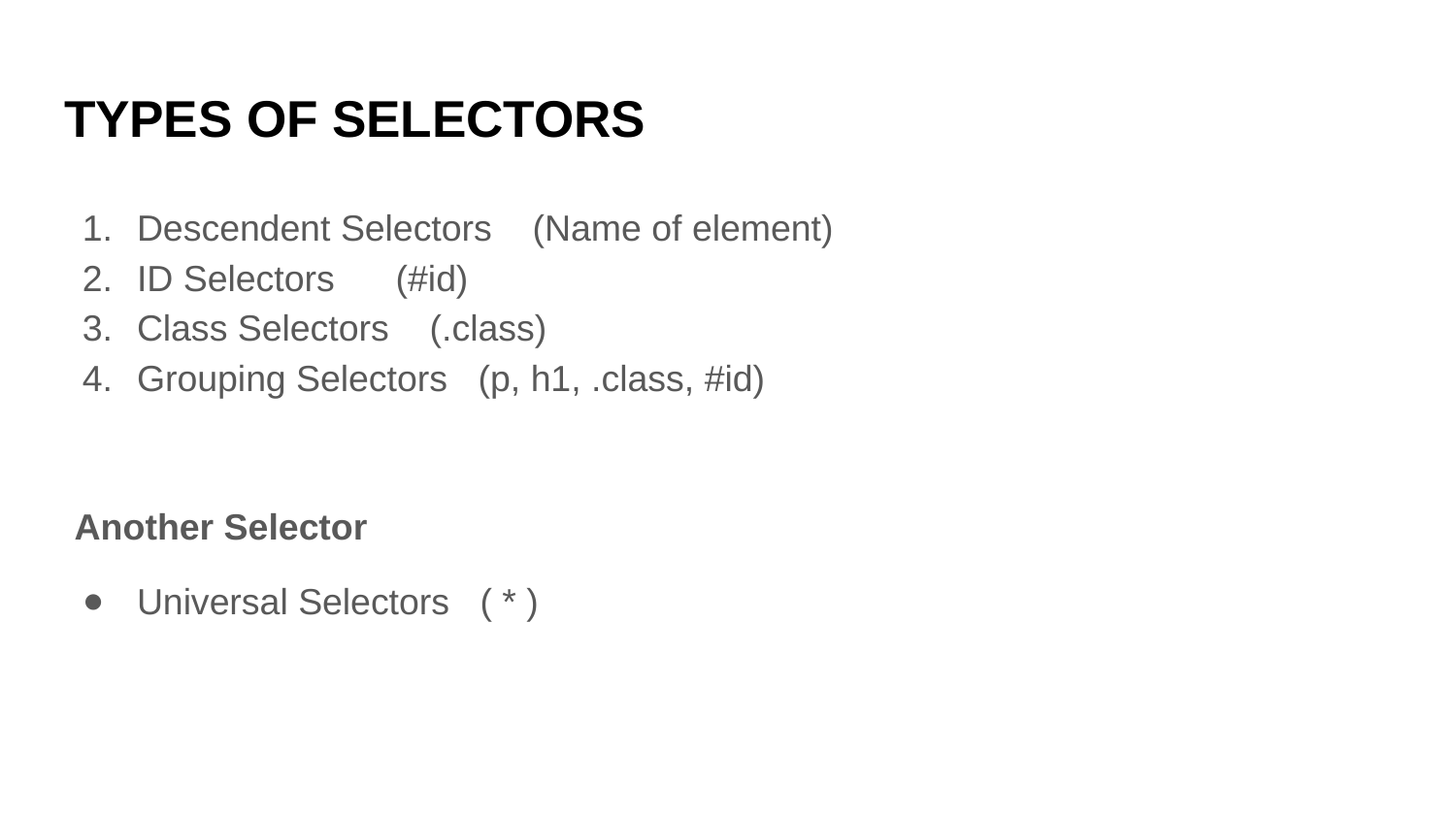

# TYPES OF SELECTORS
Descendent Selectors    (Name of element)
ID Selectors      (#id)
Class Selectors    (.class)
Grouping Selectors   (p, h1, .class, #id)

 Another Selector
Universal Selectors   ( * )